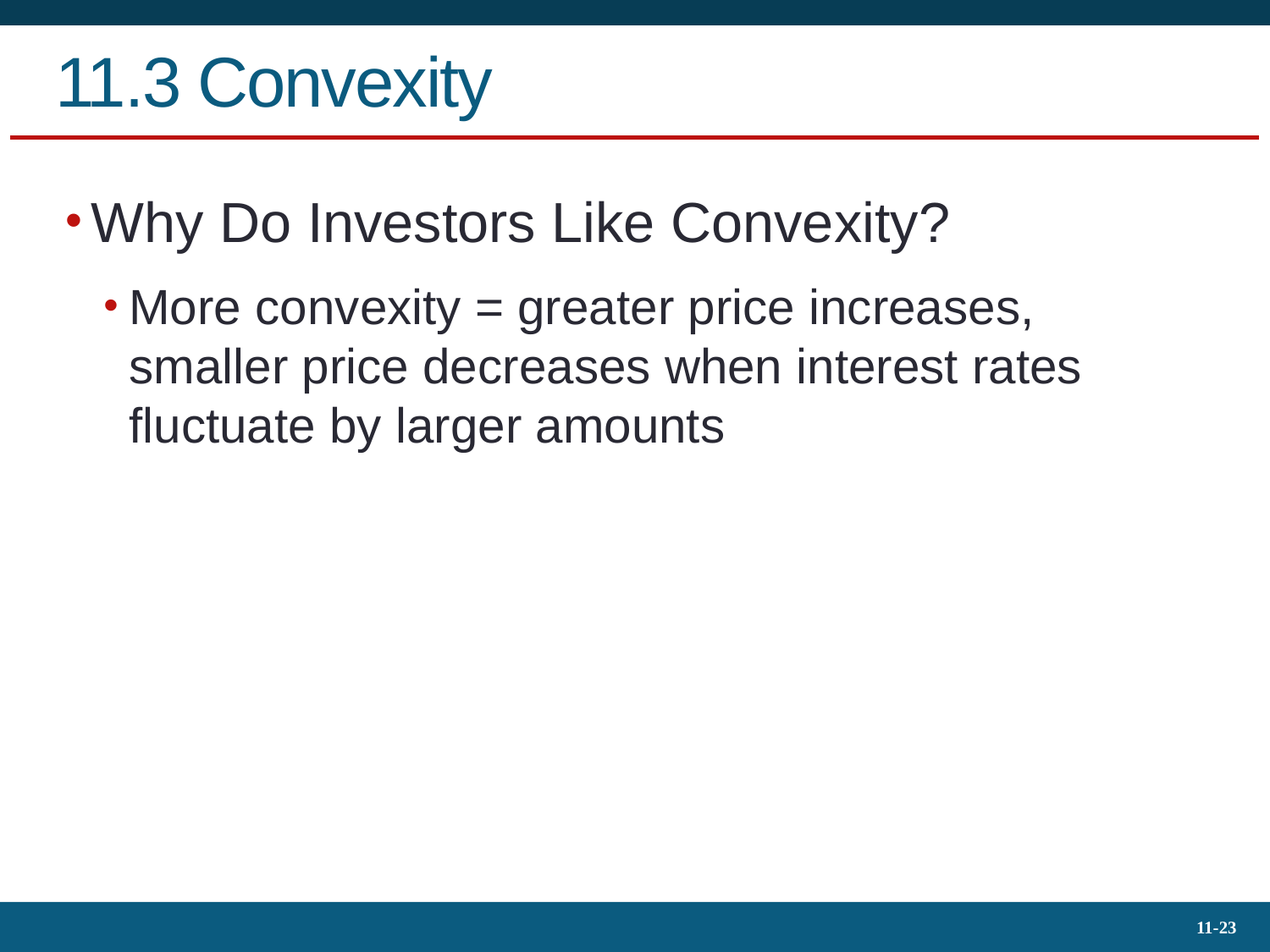

# 11.3 Convexity
Why Do Investors Like Convexity?
More convexity = greater price increases, smaller price decreases when interest rates fluctuate by larger amounts